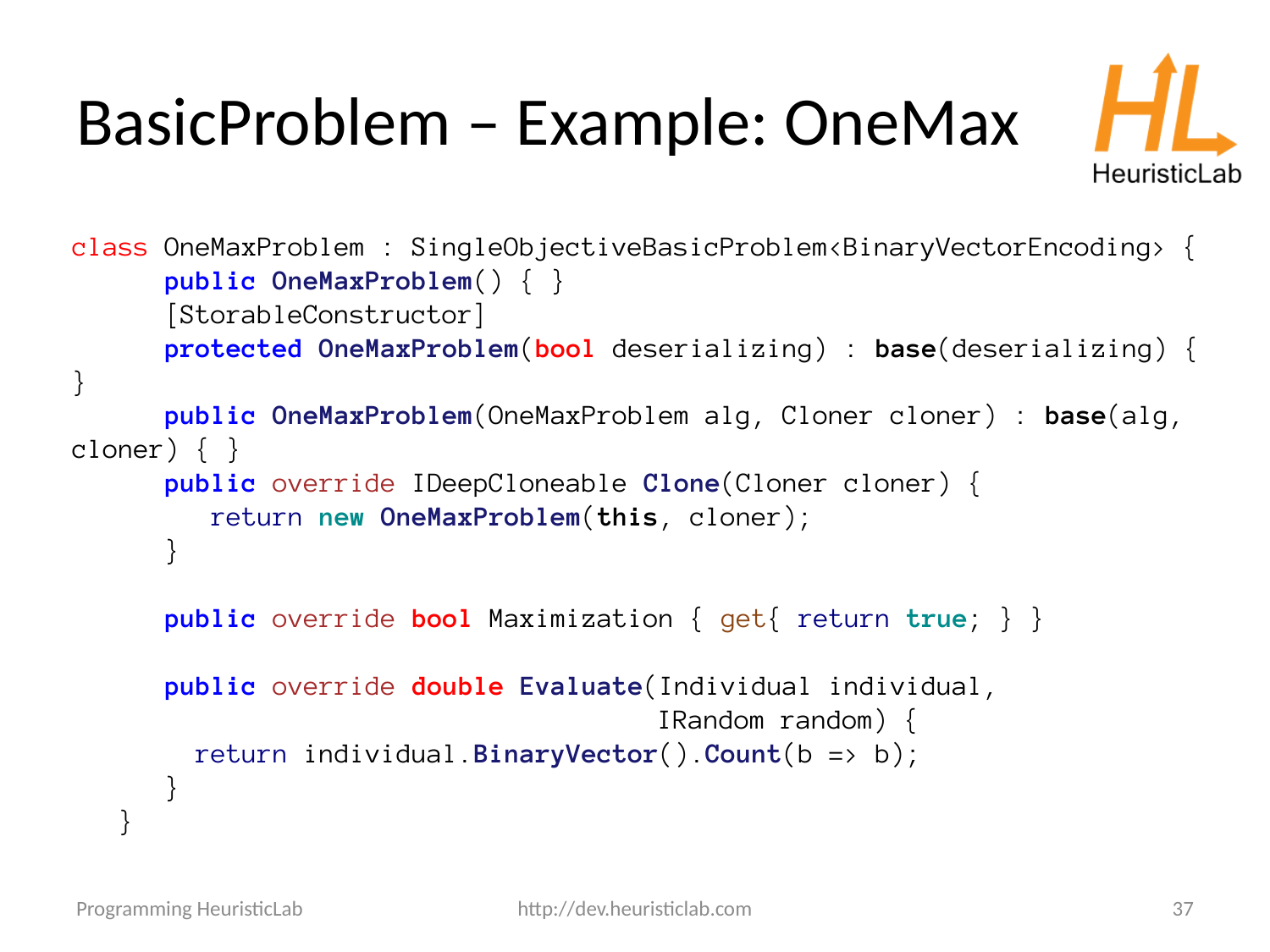

# BasicProblem – Example: OneMax
class OneMaxProblem : SingleObjectiveBasicProblem<BinaryVectorEncoding> {
      public OneMaxProblem() { } 
      [StorableConstructor]
      protected OneMaxProblem(bool deserializing) : base(deserializing) { }
      public OneMaxProblem(OneMaxProblem alg, Cloner cloner) : base(alg, cloner) { }    
      public override IDeepCloneable Clone(Cloner cloner) {
         return new OneMaxProblem(this, cloner);
      }
      
      public override bool Maximization { get{ return true; } }
      public override double Evaluate(Individual individual,
				     IRandom random) {
        return individual.BinaryVector().Count(b => b);
      }
   }
Programming HeuristicLab
http://dev.heuristiclab.com
37